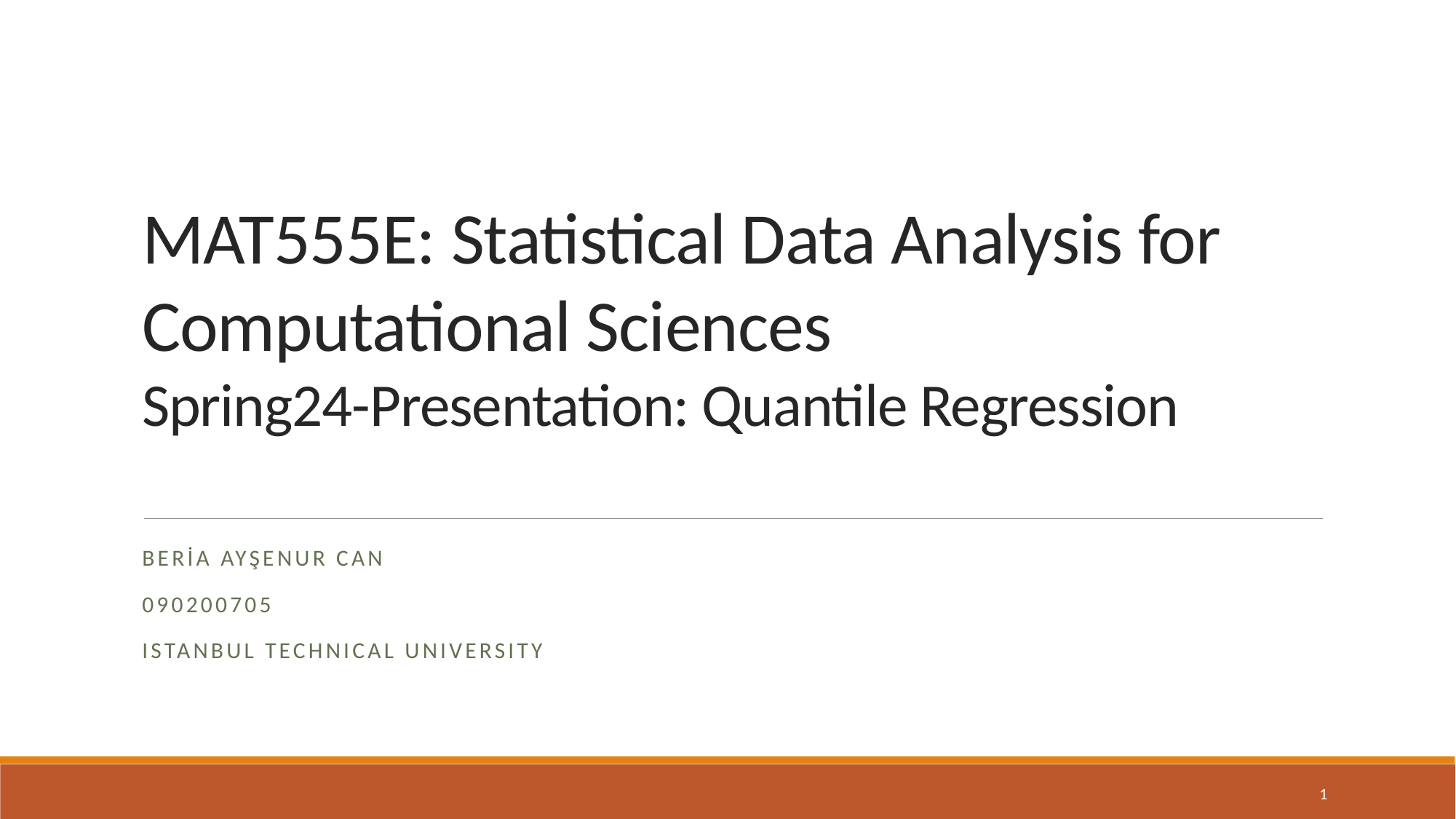

# MAT555E: Statistical Data Analysis for
Computational Sciences
Spring24-Presentation: Quantile Regression
Beria ayşenur can
090200705
Istanbul Technical University
1